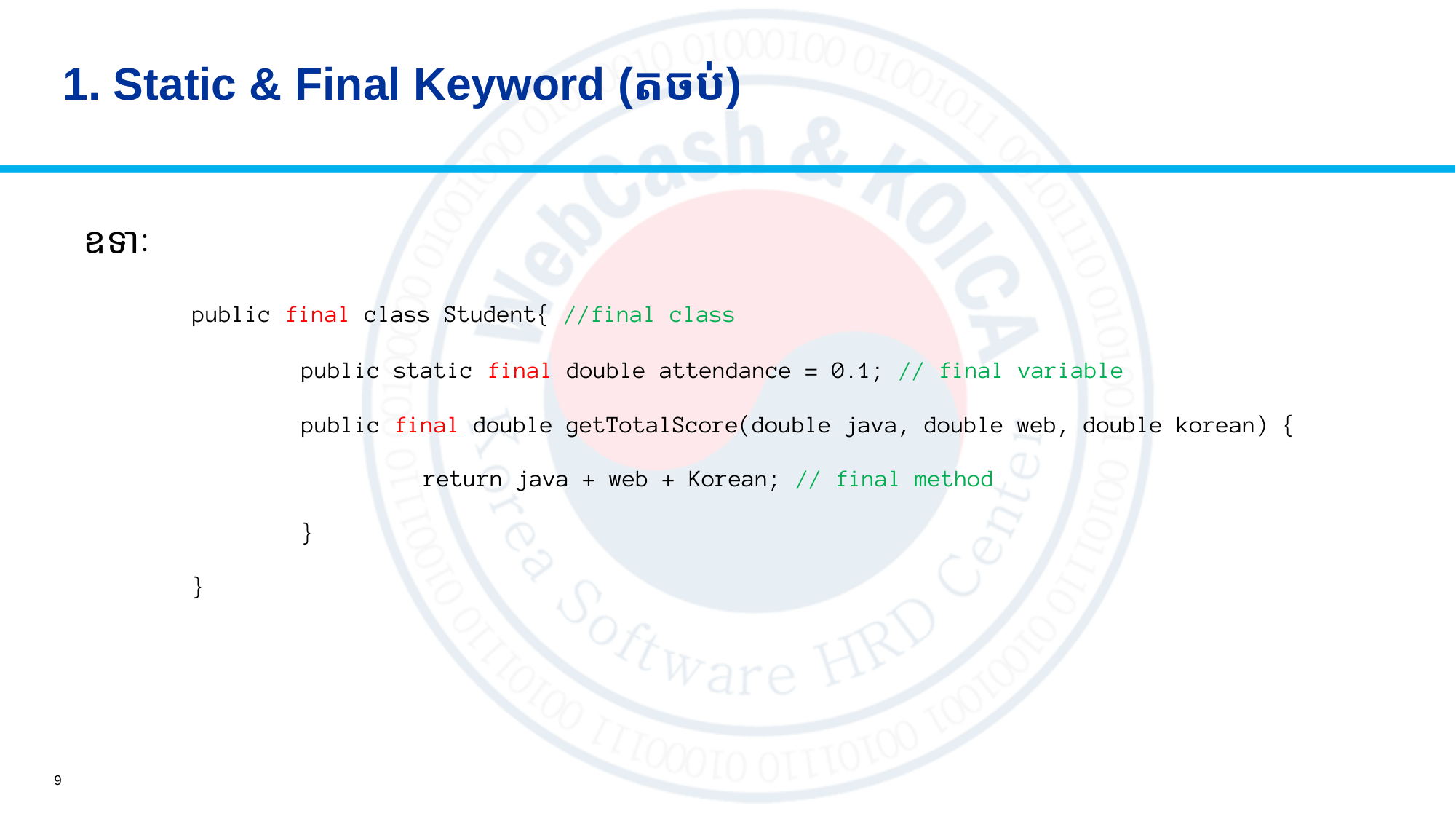

# 1. Static & Final Keyword (តចប់)
ឧទាៈ
	public final class Student{ //final class
		public static final double attendance = 0.1; // final variable
		public final double getTotalScore(double java, double web, double korean) {
			 return java + web + Korean; // final method
		}
	}

9